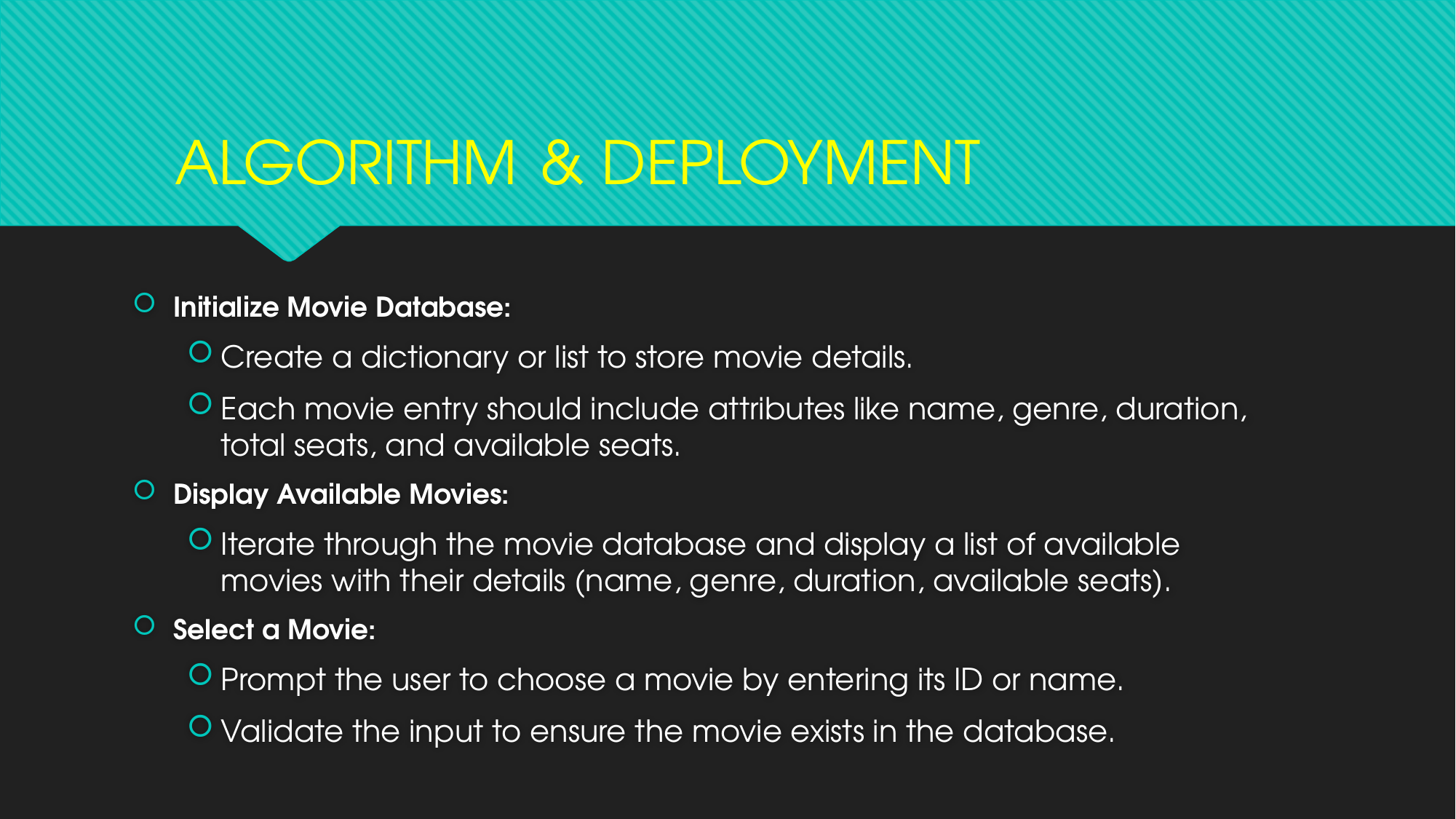

ALGORITHM & DEPLOYMENT
Initialize Movie Database:
Create a dictionary or list to store movie details.
Each movie entry should include attributes like name, genre, duration, total seats, and available seats.
Display Available Movies:
Iterate through the movie database and display a list of available movies with their details (name, genre, duration, available seats).
Select a Movie:
Prompt the user to choose a movie by entering its ID or name.
Validate the input to ensure the movie exists in the database.